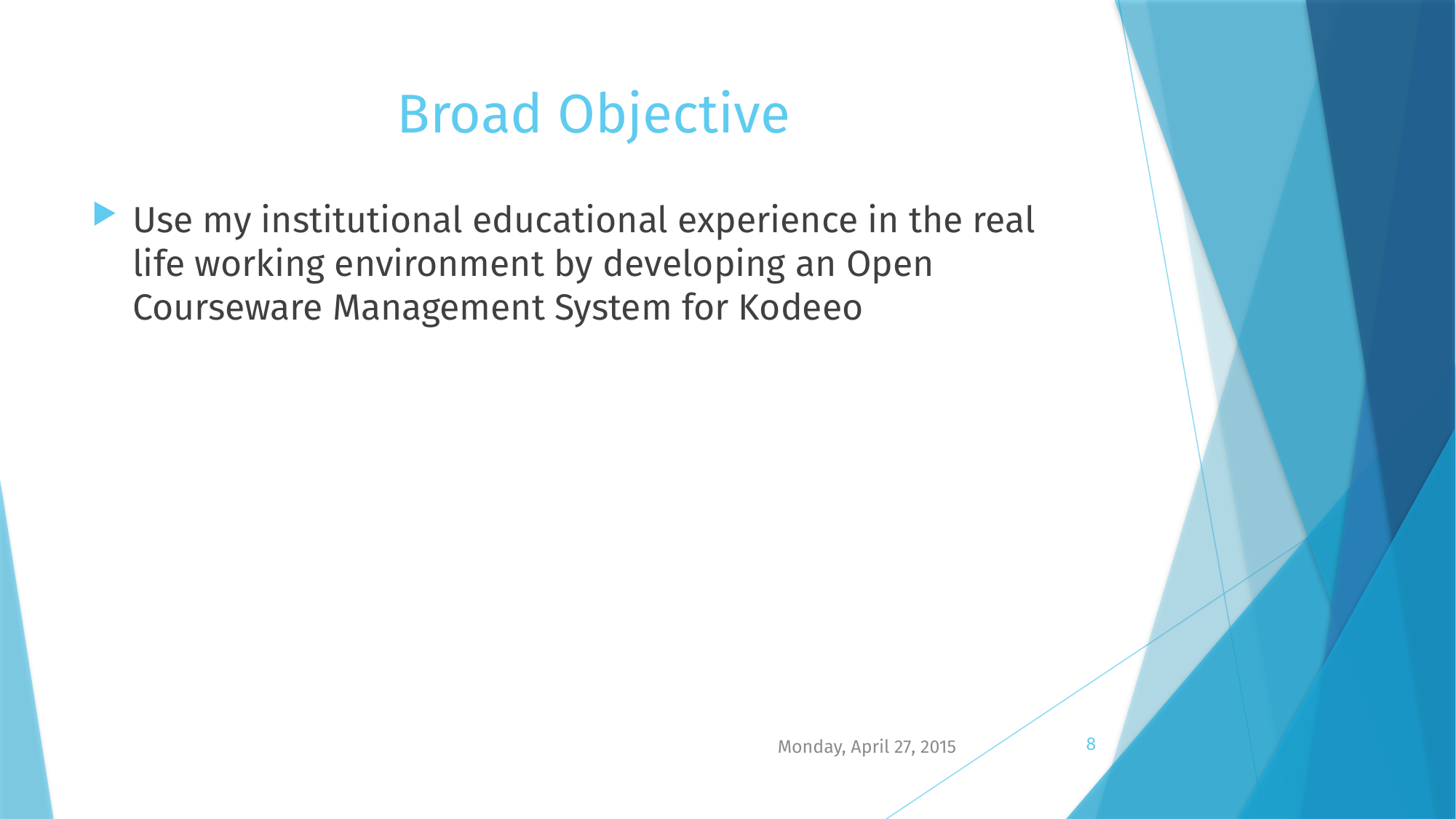

# Broad Objective
Use my institutional educational experience in the real life working environment by developing an Open Courseware Management System for Kodeeo
8
Monday, April 27, 2015